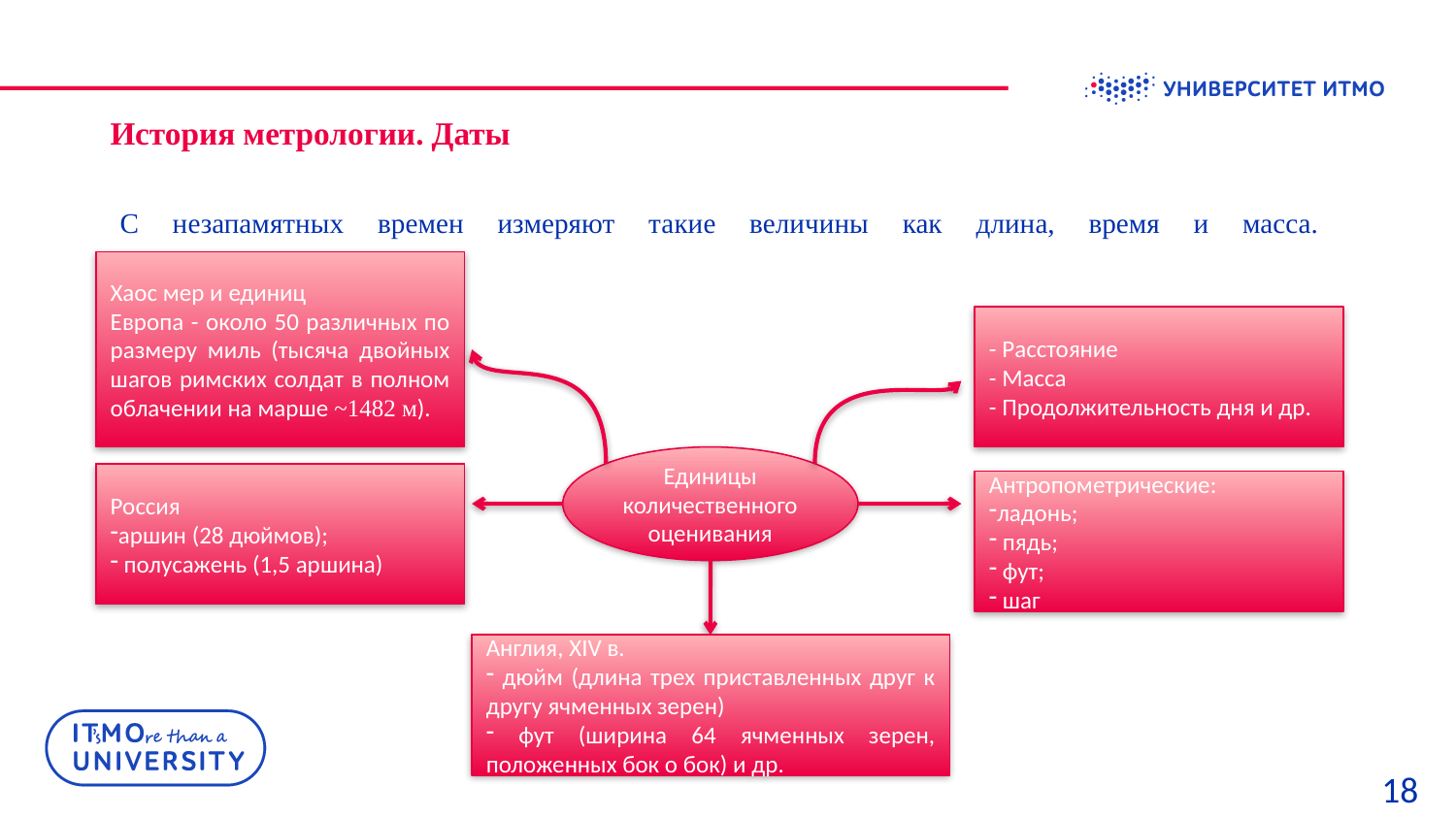

История метрологии. Даты
# С незапамятных времен измеряют такие величины как длина, время и масса.
Хаос мер и единиц
Европа - около 50 различных по размеру миль (тысяча двойных шагов римских солдат в полном облачении на марше ~1482 м).
- Расстояние
- Масса
- Продолжительность дня и др.
Единицы количественного оценивания
Россия
аршин (28 дюймов);
 полусажень (1,5 аршина)
Антропометрические:
ладонь;
 пядь;
 фут;
 шаг
Англия, XIV в.
 дюйм (длина трех приставленных друг к другу ячменных зерен)
 фут (ширина 64 ячменных зерен, положенных бок о бок) и др.
18